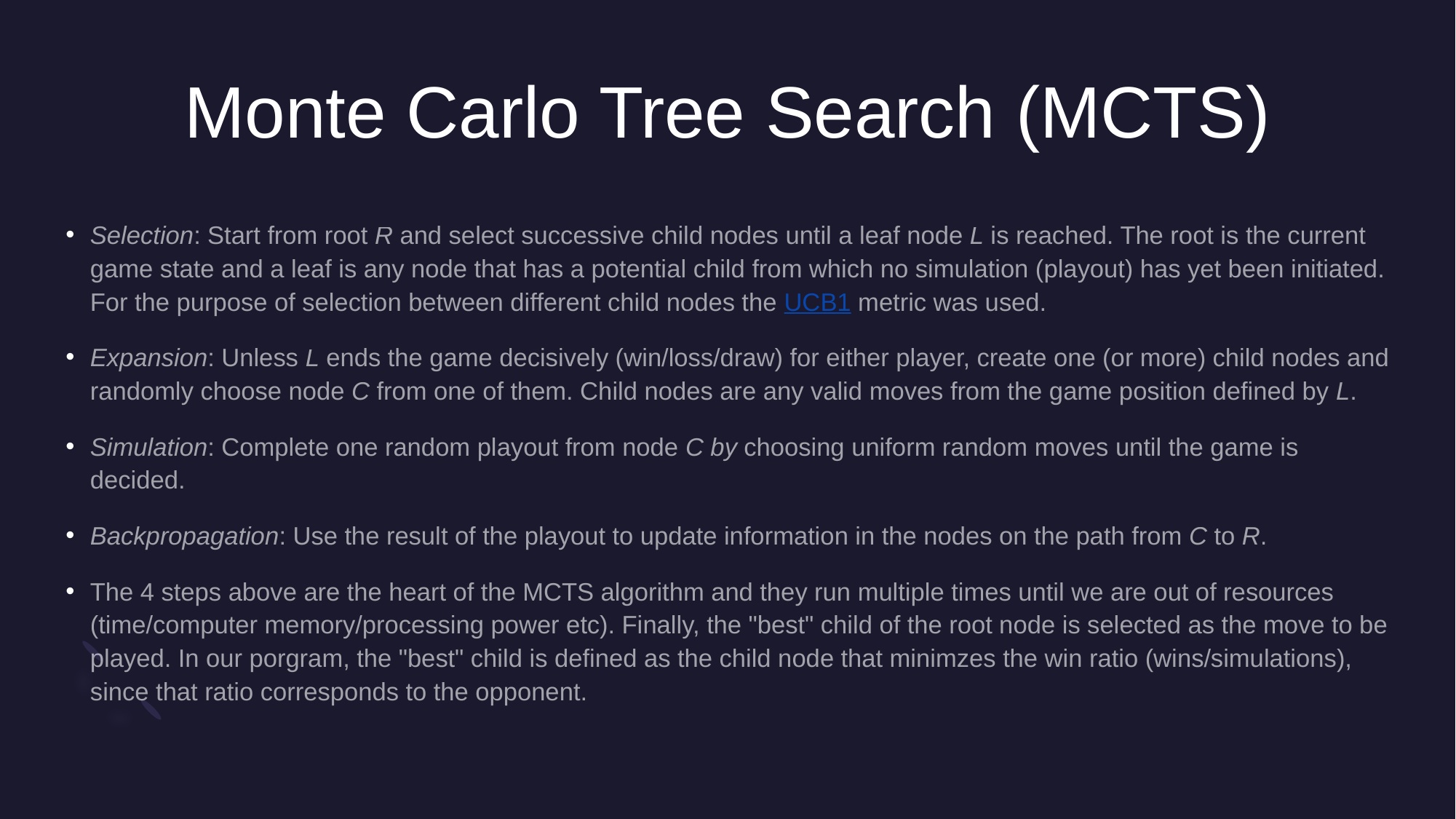

# Monte Carlo Tree Search (MCTS)
Selection: Start from root R and select successive child nodes until a leaf node L is reached. The root is the current game state and a leaf is any node that has a potential child from which no simulation (playout) has yet been initiated. For the purpose of selection between different child nodes the UCB1 metric was used.
Expansion: Unless L ends the game decisively (win/loss/draw) for either player, create one (or more) child nodes and randomly choose node C from one of them. Child nodes are any valid moves from the game position defined by L.
Simulation: Complete one random playout from node C by choosing uniform random moves until the game is decided.
Backpropagation: Use the result of the playout to update information in the nodes on the path from C to R.
The 4 steps above are the heart of the MCTS algorithm and they run multiple times until we are out of resources (time/computer memory/processing power etc). Finally, the "best" child of the root node is selected as the move to be played. In our porgram, the "best" child is defined as the child node that minimzes the win ratio (wins/simulations), since that ratio corresponds to the opponent.